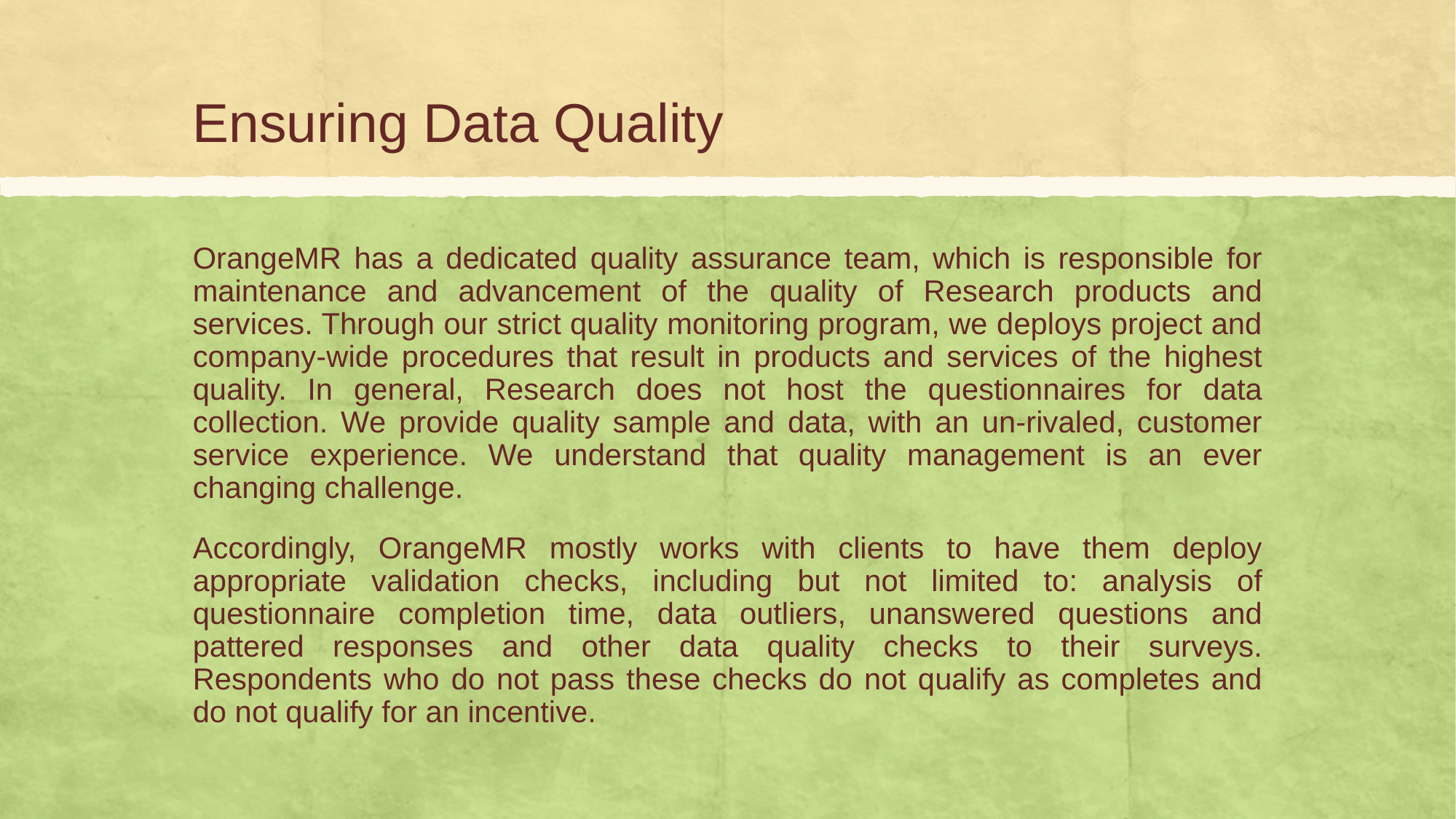

# Ensuring Data Quality
OrangeMR has a dedicated quality assurance team, which is responsible for maintenance and advancement of the quality of Research products and services. Through our strict quality monitoring program, we deploys project and company-wide procedures that result in products and services of the highest quality. In general, Research does not host the questionnaires for data collection. We provide quality sample and data, with an un-rivaled, customer service experience. We understand that quality management is an ever changing challenge.
Accordingly, OrangeMR mostly works with clients to have them deploy appropriate validation checks, including but not limited to: analysis of questionnaire completion time, data outliers, unanswered questions and pattered responses and other data quality checks to their surveys. Respondents who do not pass these checks do not qualify as completes and do not qualify for an incentive.